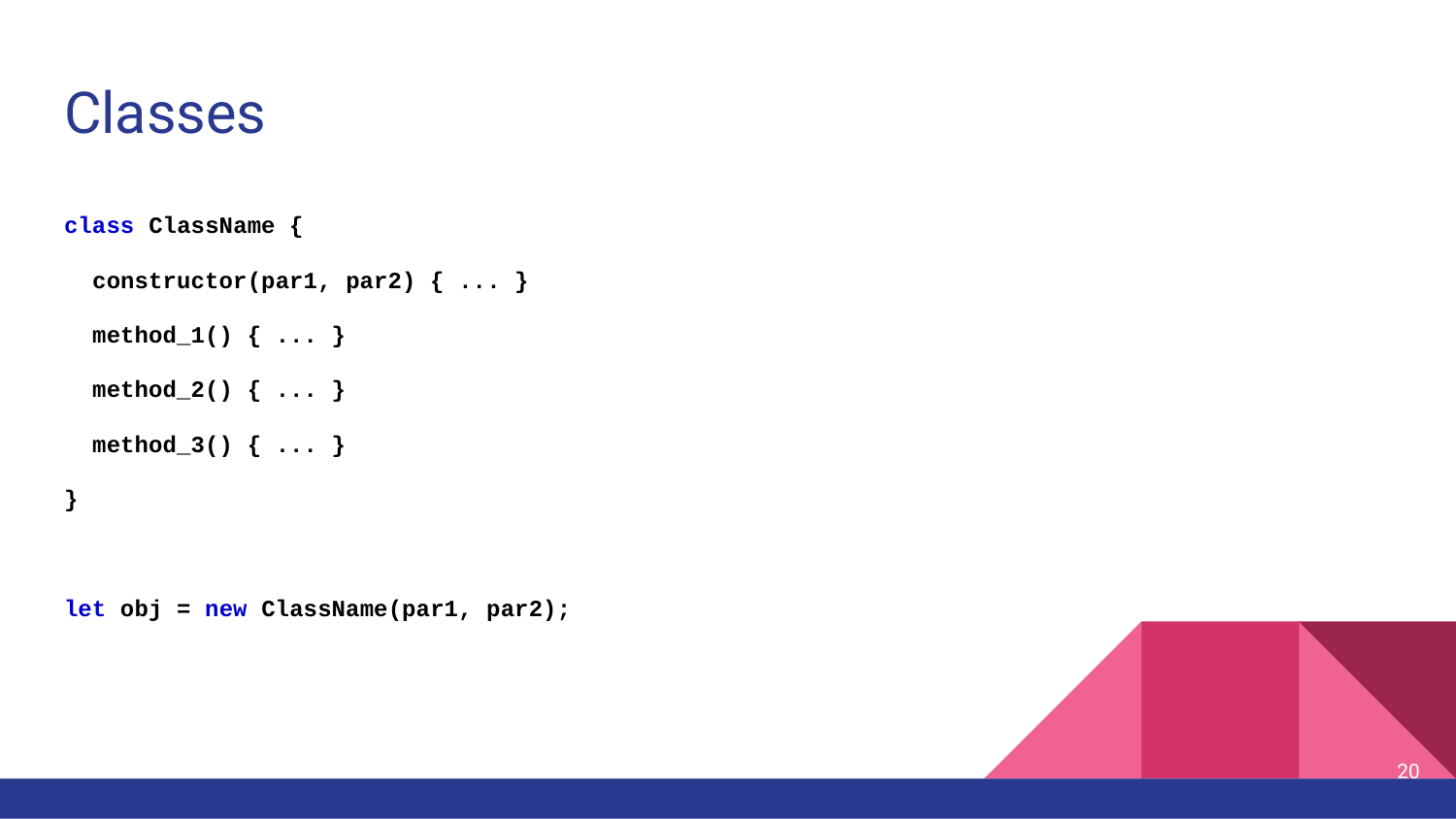

# Classes
class ClassName {
  constructor(par1, par2) { ... }
  method_1() { ... }
  method_2() { ... }
  method_3() { ... }
}

let obj = new ClassName(par1, par2);
20